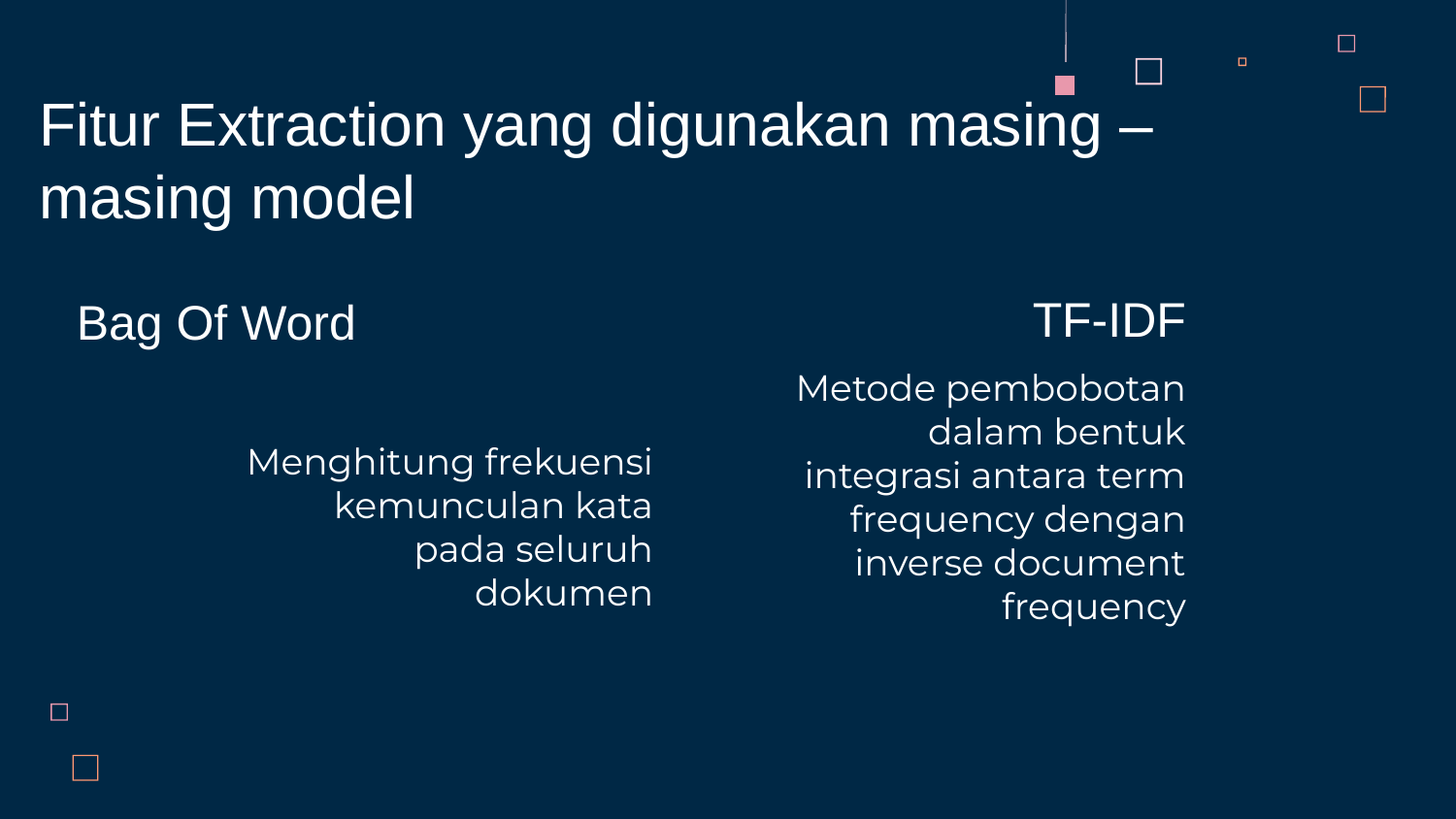

Fitur Extraction yang digunakan masing – masing model
TF-IDF
# Bag Of Word
Metode pembobotan dalam bentuk integrasi antara term frequency dengan inverse document frequency
Menghitung frekuensi kemunculan kata pada seluruh dokumen